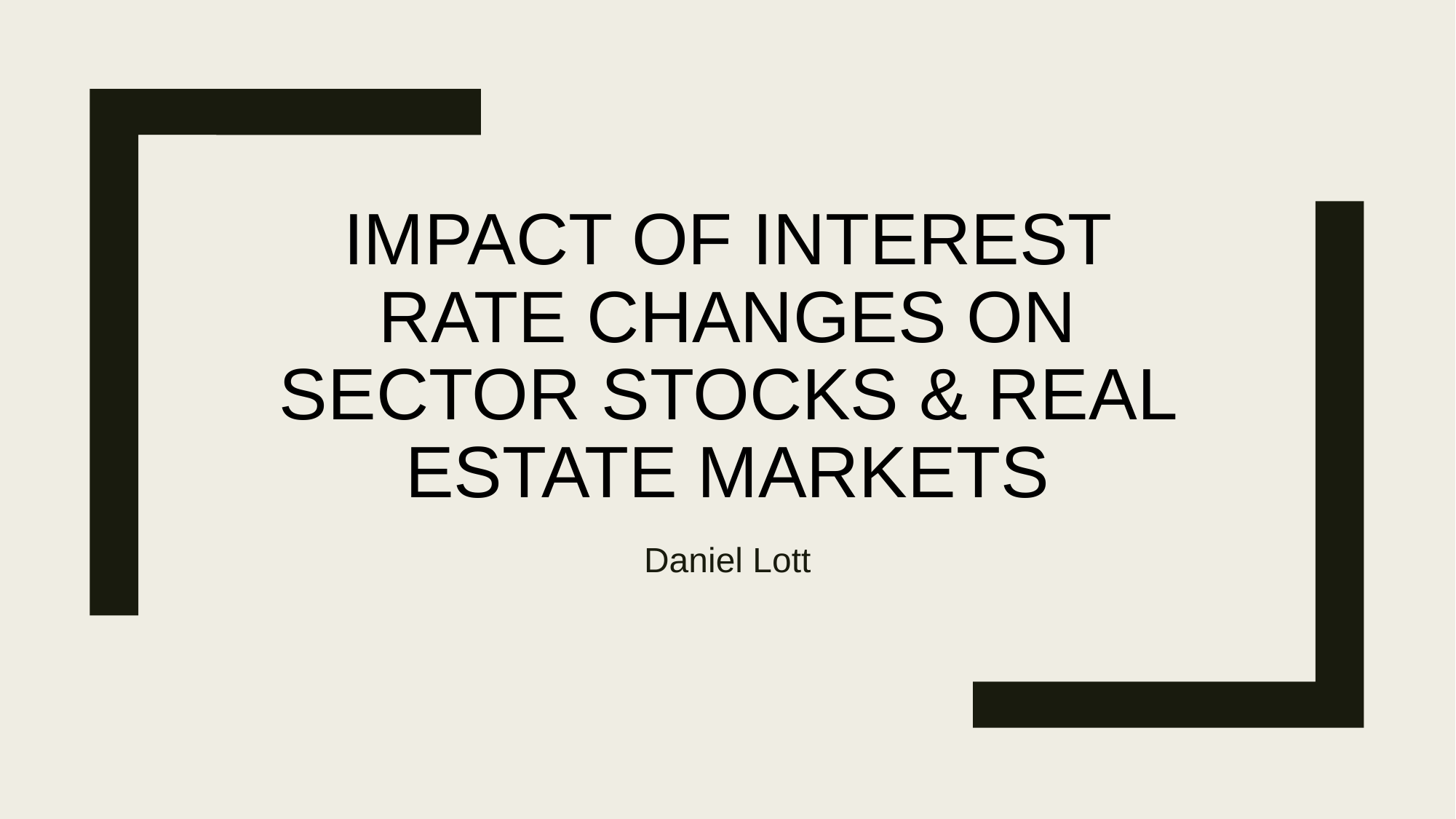

# IMPACT OF INTEREST RATE CHANGES ON SECTOR STOCKS & REAL ESTATE MARKETS
Daniel Lott